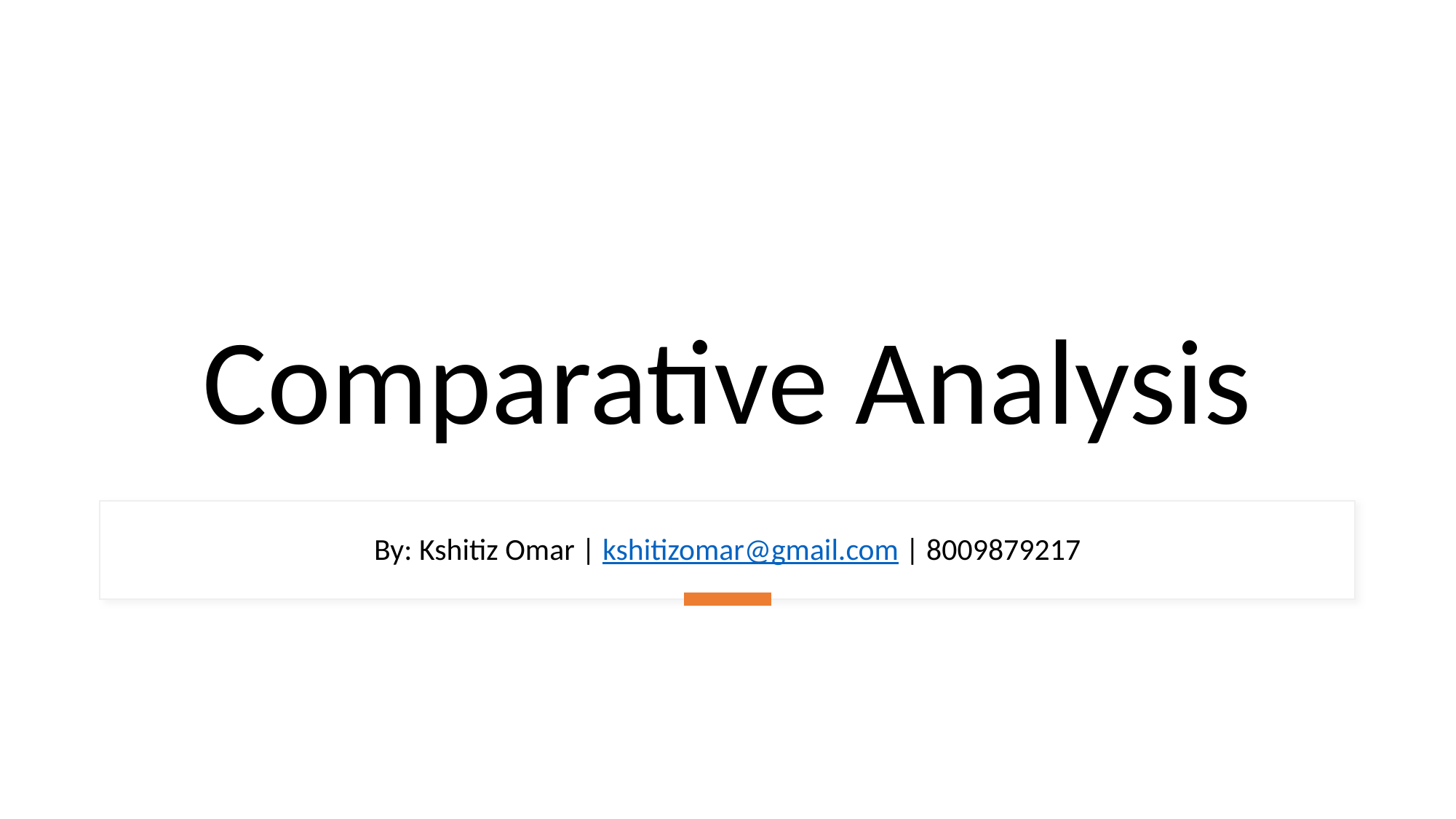

# Comparative Analysis

By: Kshitiz Omar | kshitizomar@gmail.com | 8009879217